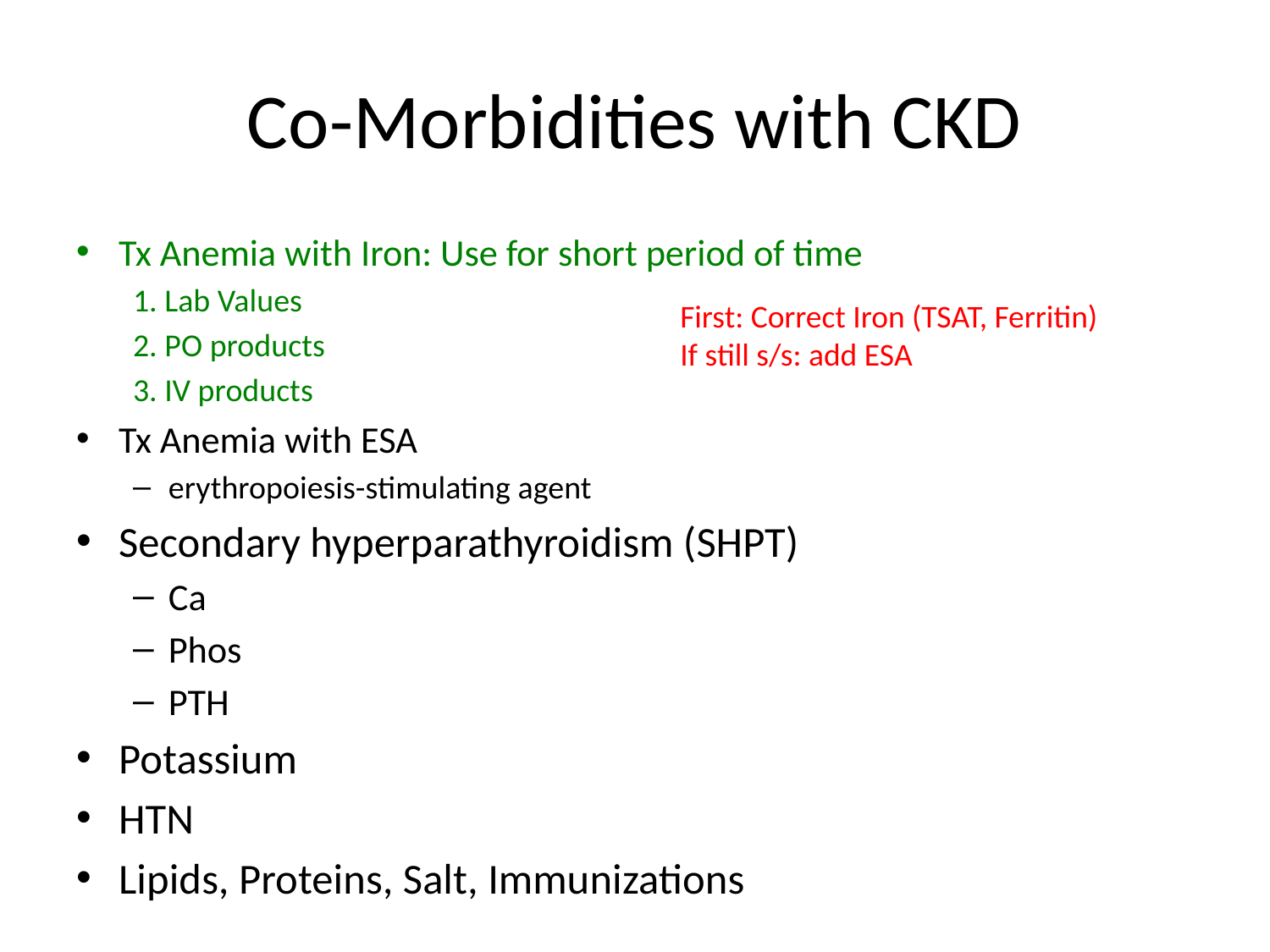

# Co-Morbidities with CKD
Tx Anemia with Iron: Use for short period of time
1. Lab Values
2. PO products
3. IV products
Tx Anemia with ESA
erythropoiesis-stimulating agent
Secondary hyperparathyroidism (SHPT)
Ca
Phos
PTH
Potassium
HTN
Lipids, Proteins, Salt, Immunizations

First: Correct Iron (TSAT, Ferritin)
If still s/s: add ESA